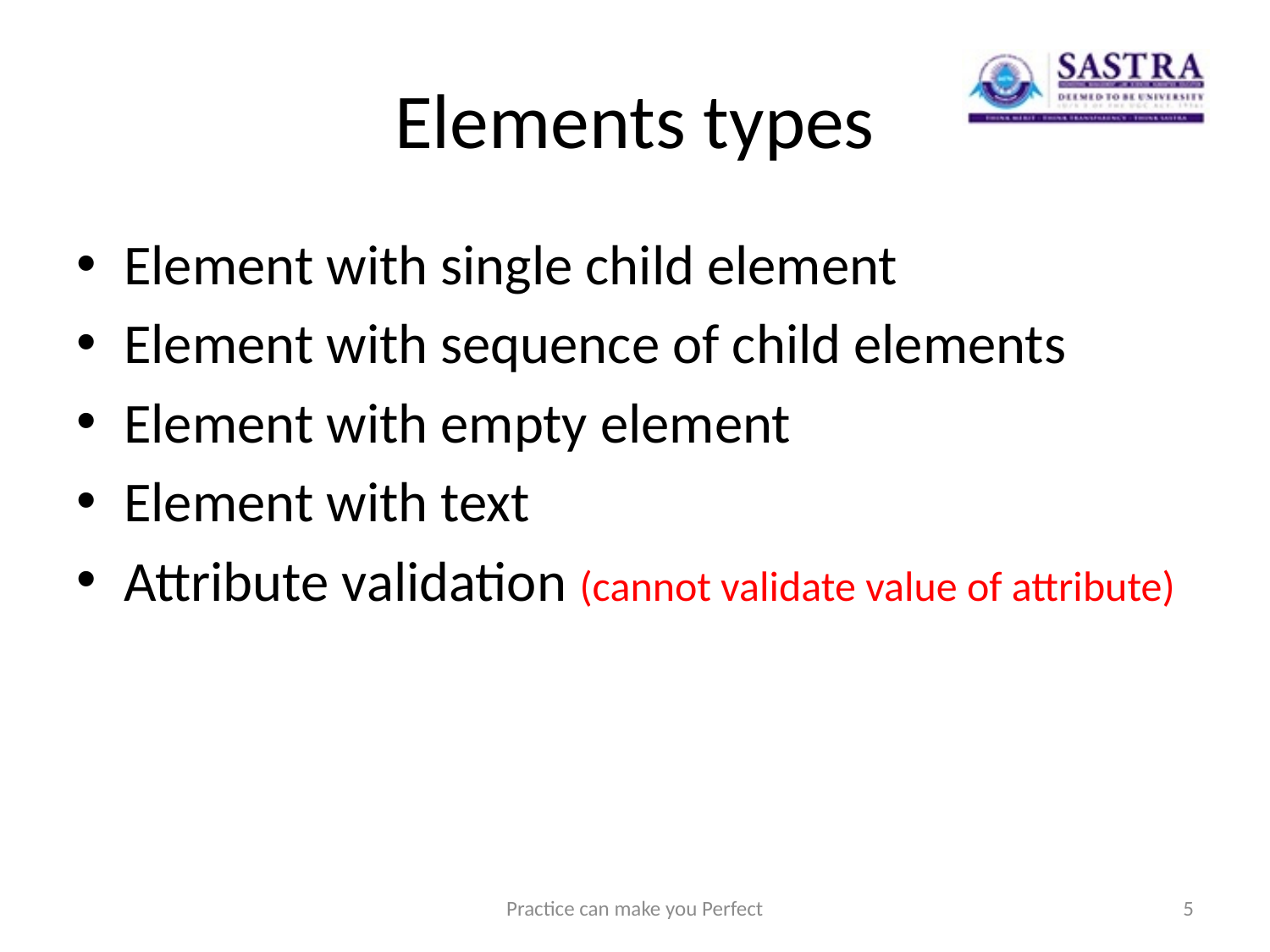

# Elements types
Element with single child element
Element with sequence of child elements
Element with empty element
Element with text
Attribute validation (cannot validate value of attribute)
Practice can make you Perfect
5